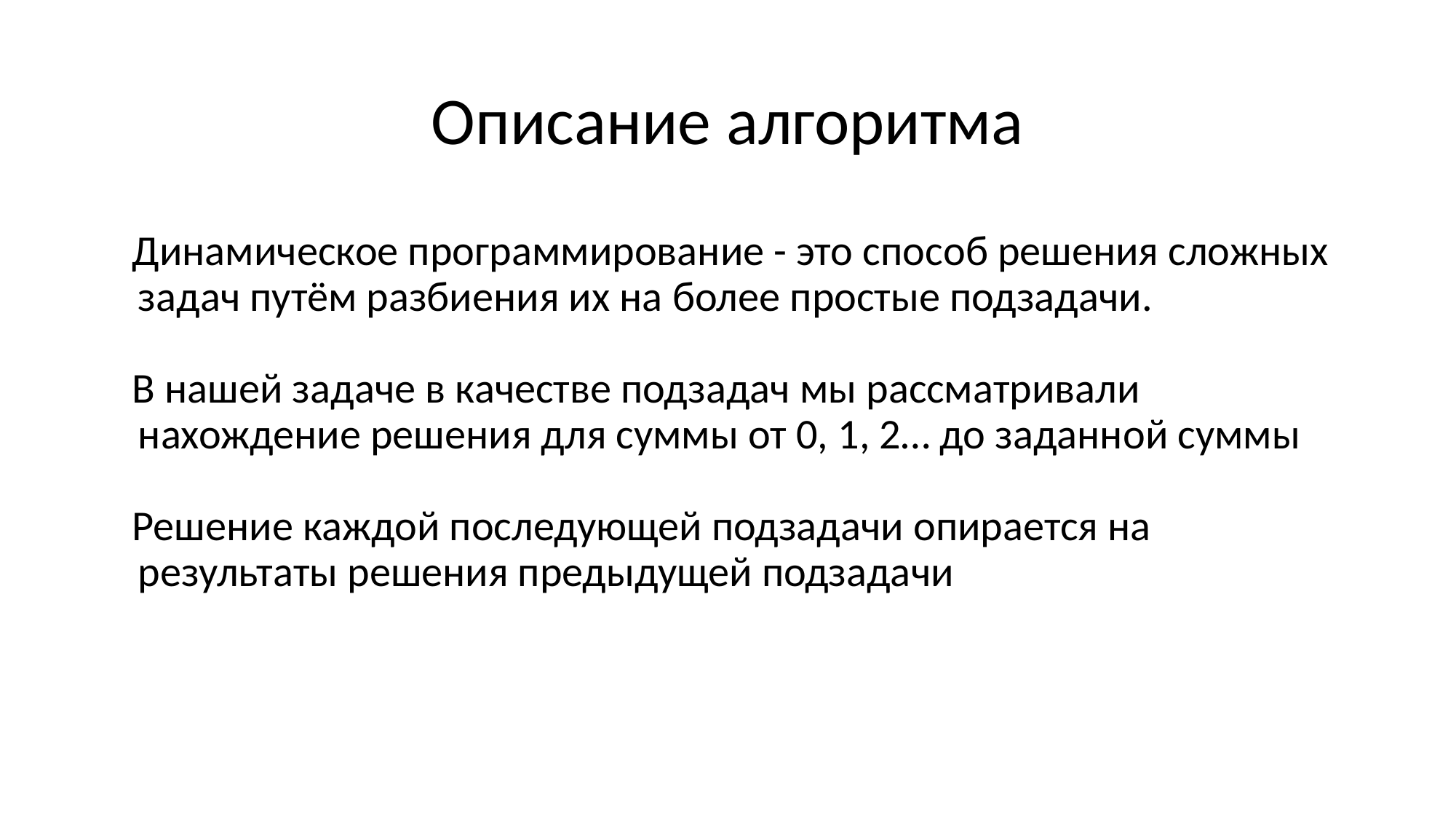

# Описание алгоритма
Динамическое программирование - это способ решения сложных задач путём разбиения их на более простые подзадачи.

В нашей задаче в качестве подзадач мы рассматривали нахождение решения для суммы от 0, 1, 2… до заданной суммы

Решение каждой последующей подзадачи опирается на результаты решения предыдущей подзадачи